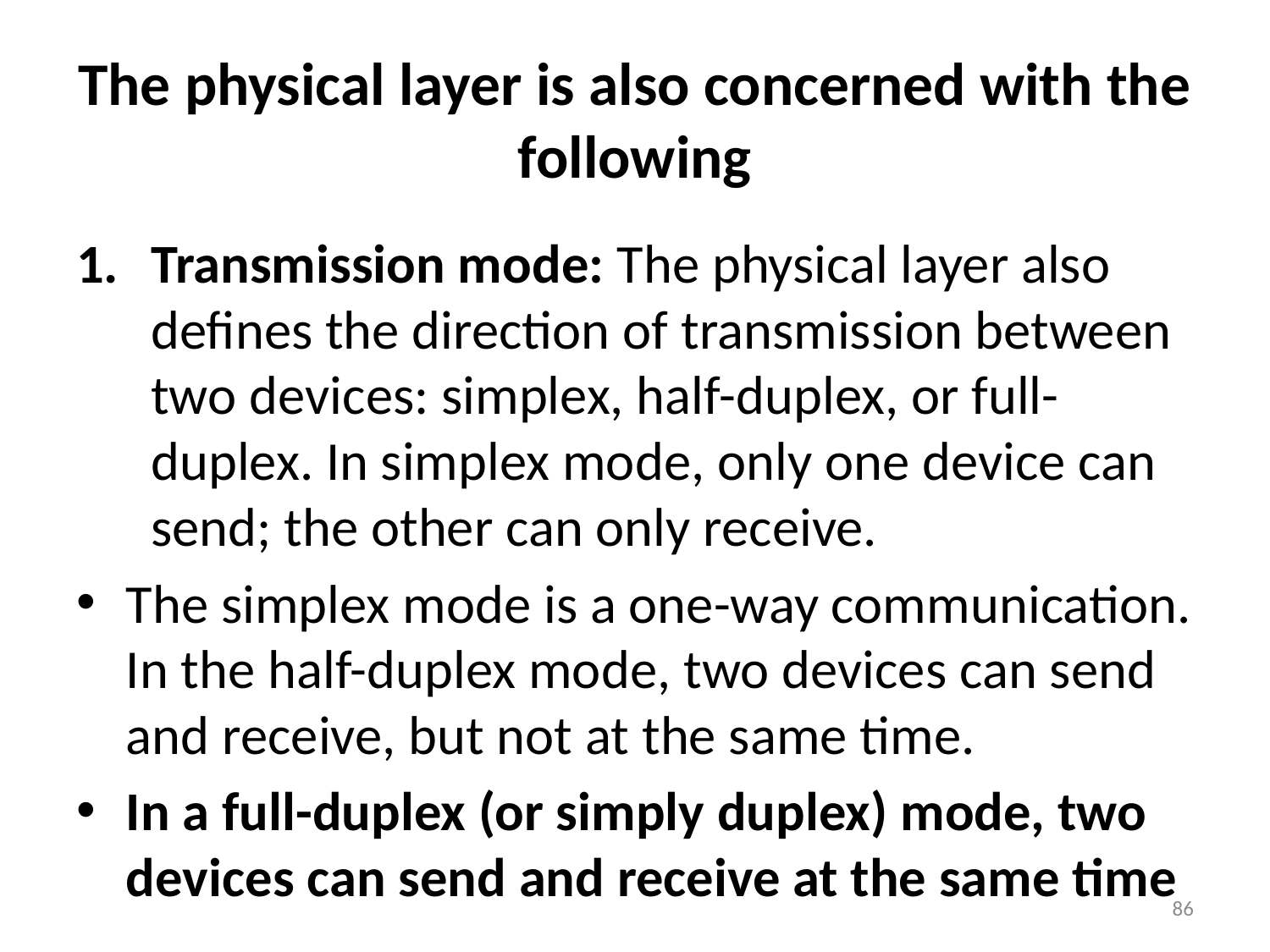

# The physical layer is also concerned with the following
Transmission mode: The physical layer also defines the direction of transmission between two devices: simplex, half-duplex, or full-duplex. In simplex mode, only one device can send; the other can only receive.
The simplex mode is a one-way communication. In the half-duplex mode, two devices can send and receive, but not at the same time.
In a full-duplex (or simply duplex) mode, two devices can send and receive at the same time
86